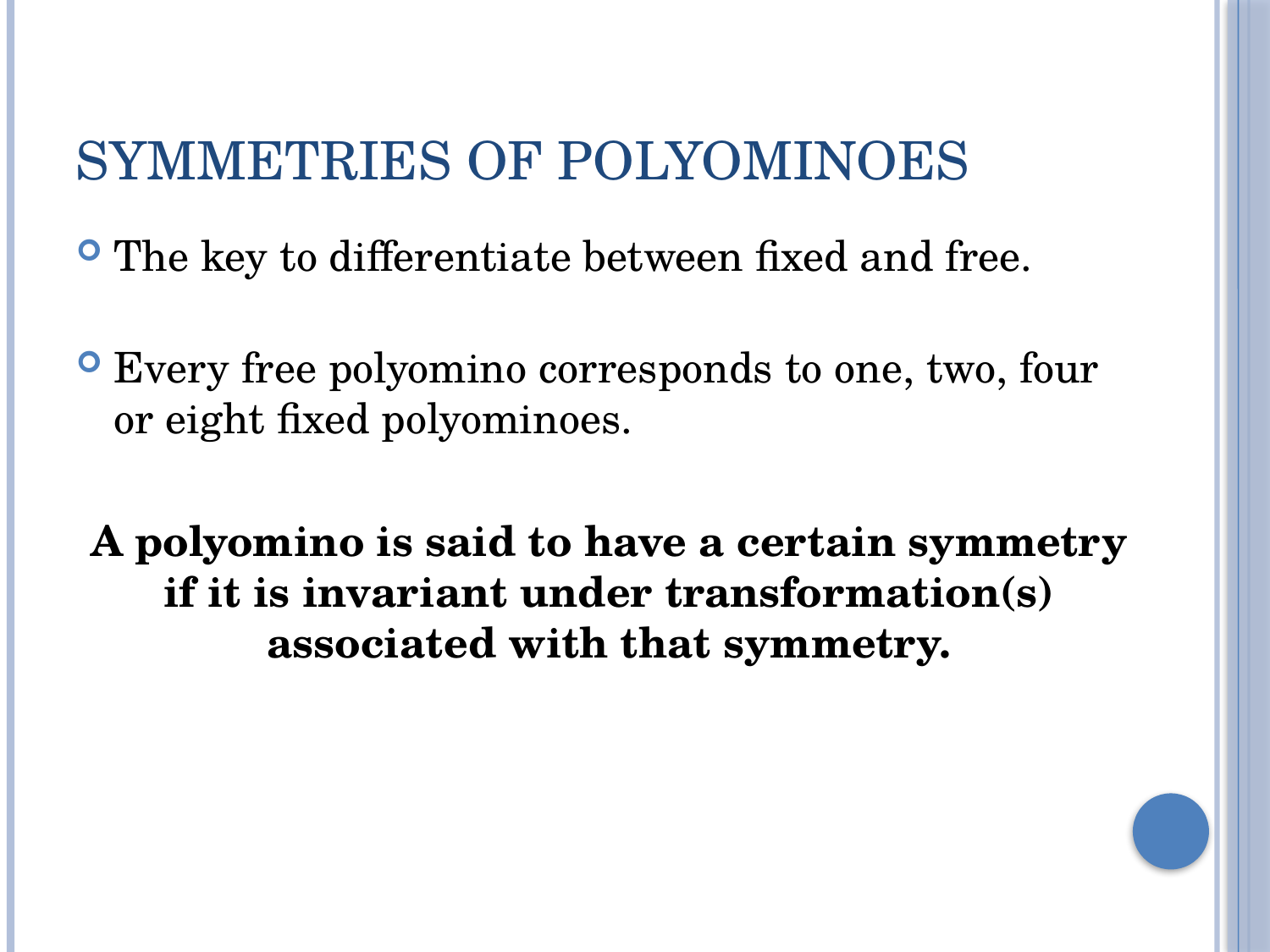

# Symmetries of polyominoes
The key to differentiate between fixed and free.
Every free polyomino corresponds to one, two, four or eight fixed polyominoes.

A polyomino is said to have a certain symmetry if it is invariant under transformation(s) associated with that symmetry.